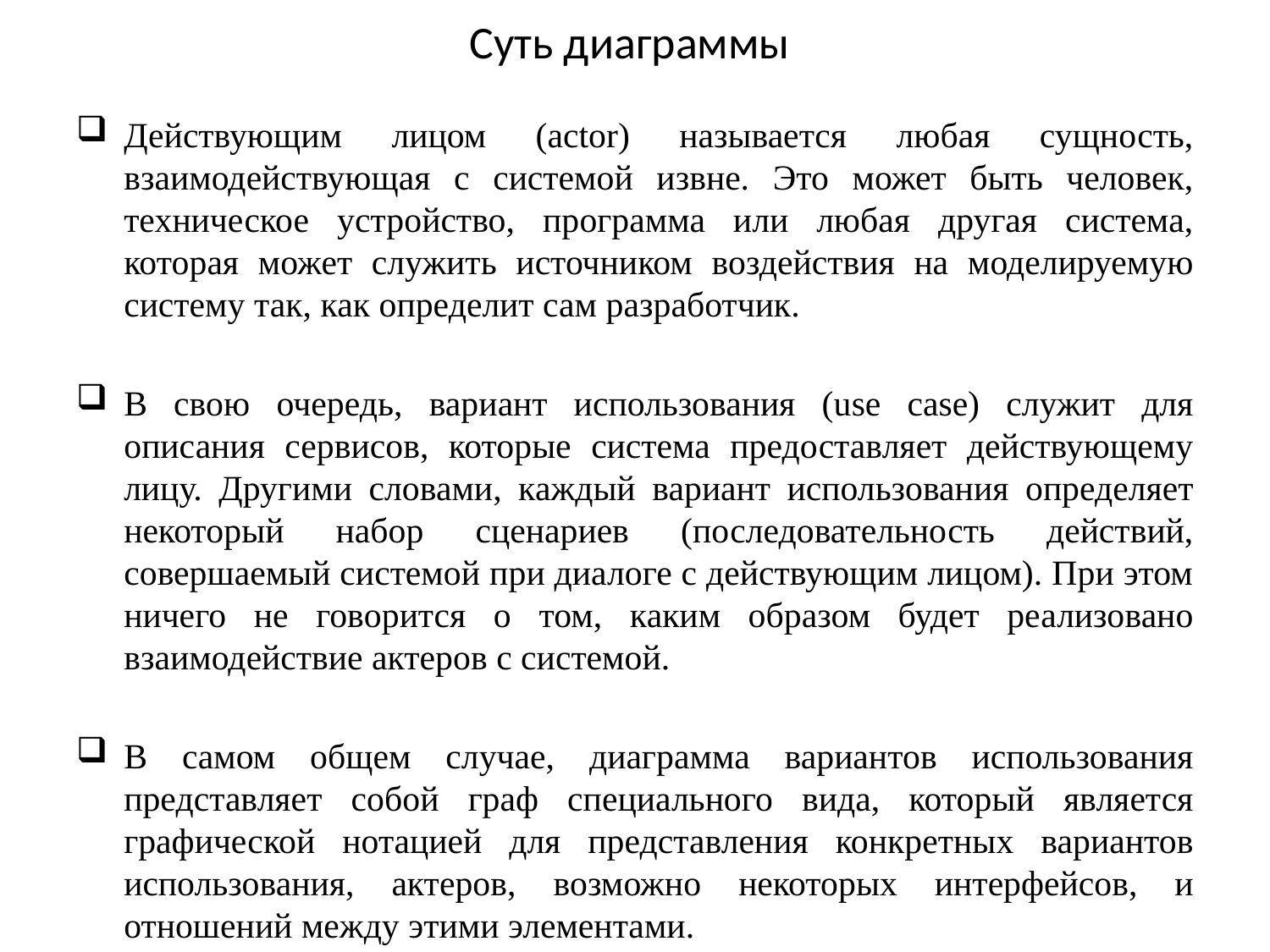

# Суть диаграммы
Действующим лицом (actor) называется любая сущность, взаимодействующая с системой извне. Это может быть человек, техническое устройство, программа или любая другая система, которая может служить источником воздействия на моделируемую систему так, как определит сам разработчик.

В свою очередь, вариант использования (use case) служит для описания сервисов, которые система предоставляет действующему лицу. Другими словами, каждый вариант использования определяет некоторый набор сценариев (последовательность действий, совершаемый системой при диалоге с действующим лицом). При этом ничего не говорится о том, каким образом будет реализовано взаимодействие актеров с системой.

В самом общем случае, диаграмма вариантов использования представляет собой граф специального вида, который является графической нотацией для представления конкретных вариантов использования, актеров, возможно некоторых интерфейсов, и отношений между этими элементами.